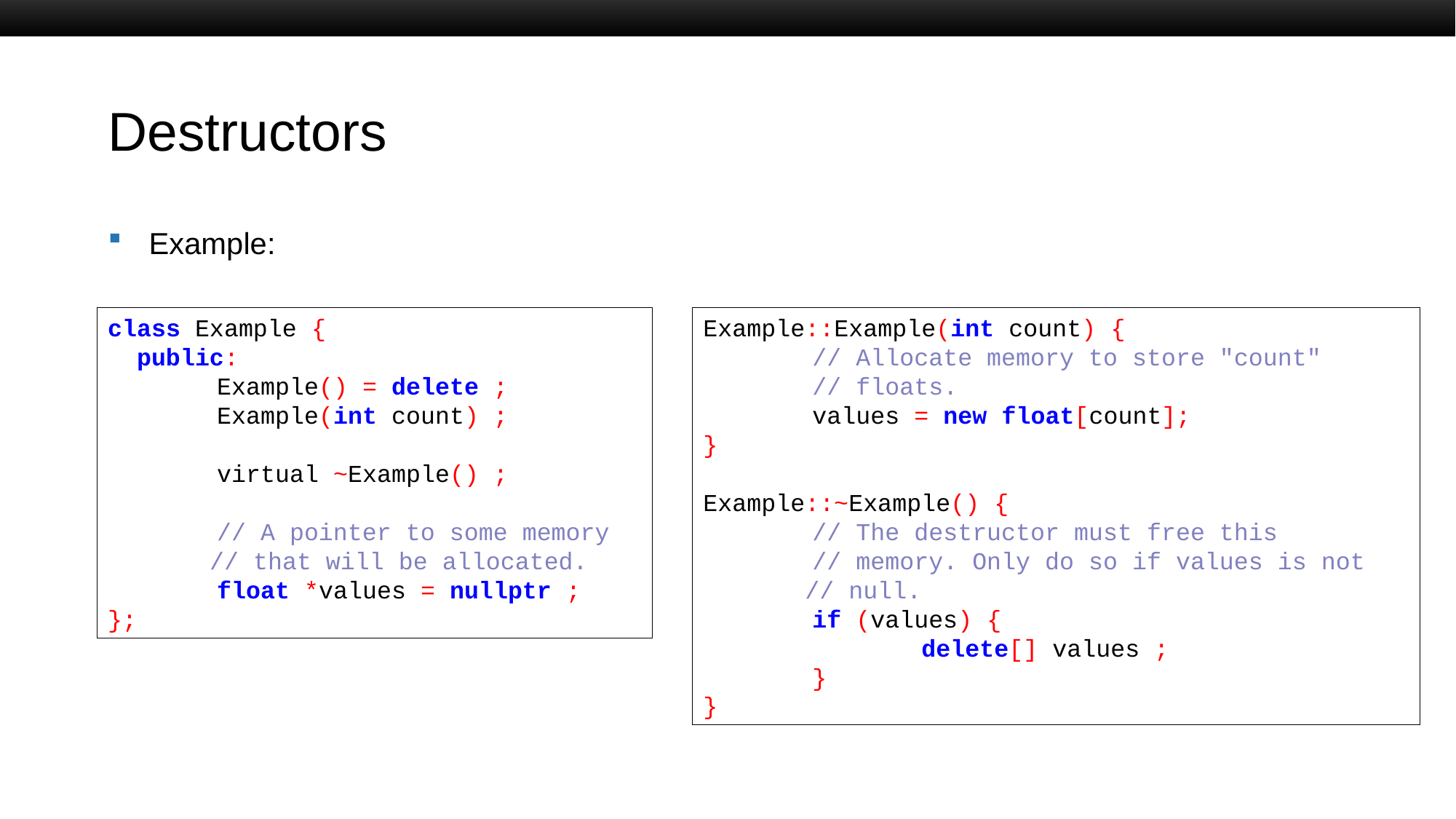

# Destructors
Example:
class Example {
  public:
	Example() = delete ;
	Example(int count) ;

	virtual ~Example() ;

	// A pointer to some memory
       // that will be allocated.
	float *values = nullptr ;
};
Example::Example(int count) {
	// Allocate memory to store "count"
	// floats.
	values = new float[count];
}

Example::~Example() {
	// The destructor must free this
	// memory. Only do so if values is not
       // null.
	if (values) {
		delete[] values ;
	}
}